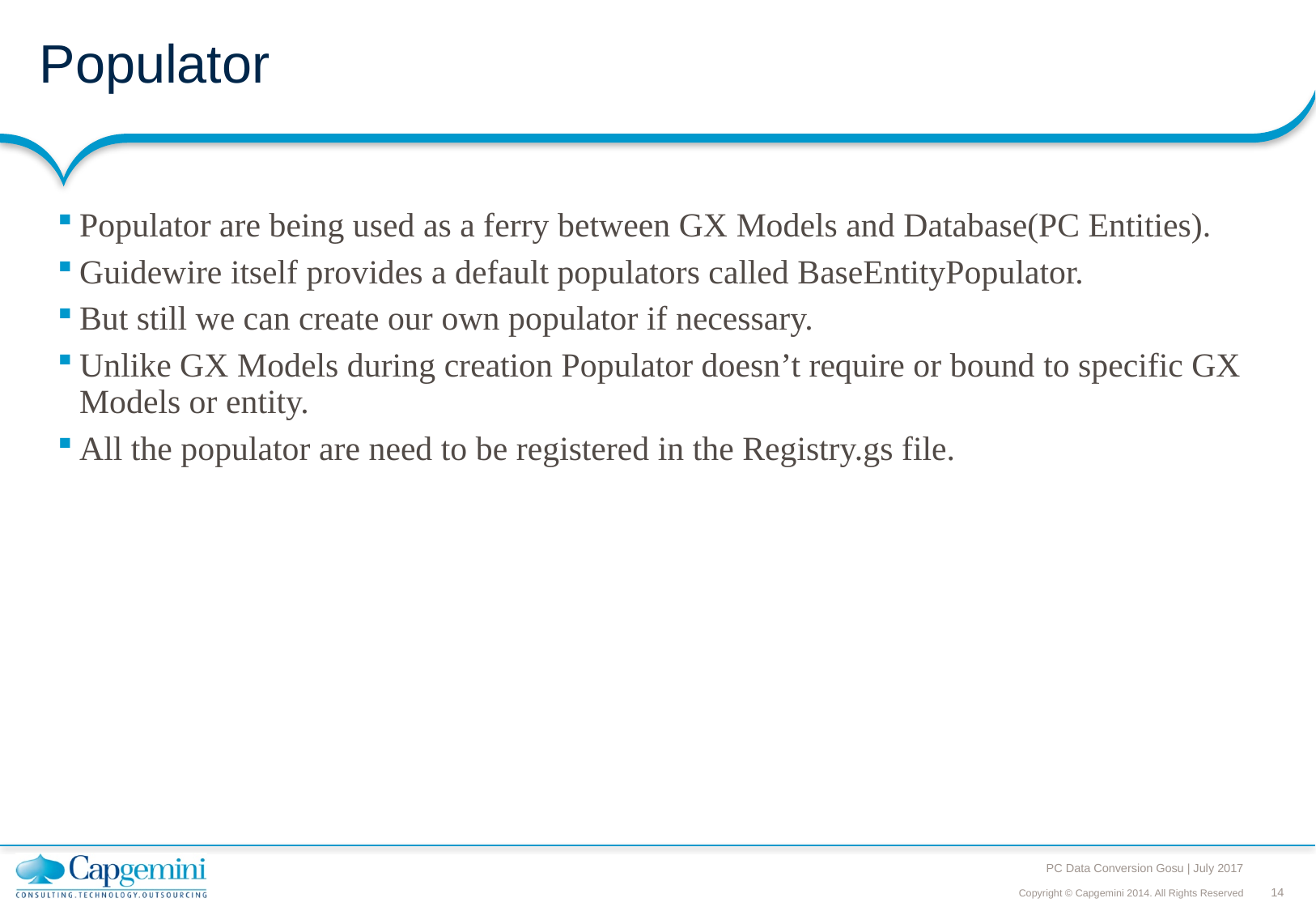

# Populator
Populator are being used as a ferry between GX Models and Database(PC Entities).
Guidewire itself provides a default populators called BaseEntityPopulator.
But still we can create our own populator if necessary.
Unlike GX Models during creation Populator doesn’t require or bound to specific GX Models or entity.
All the populator are need to be registered in the Registry.gs file.